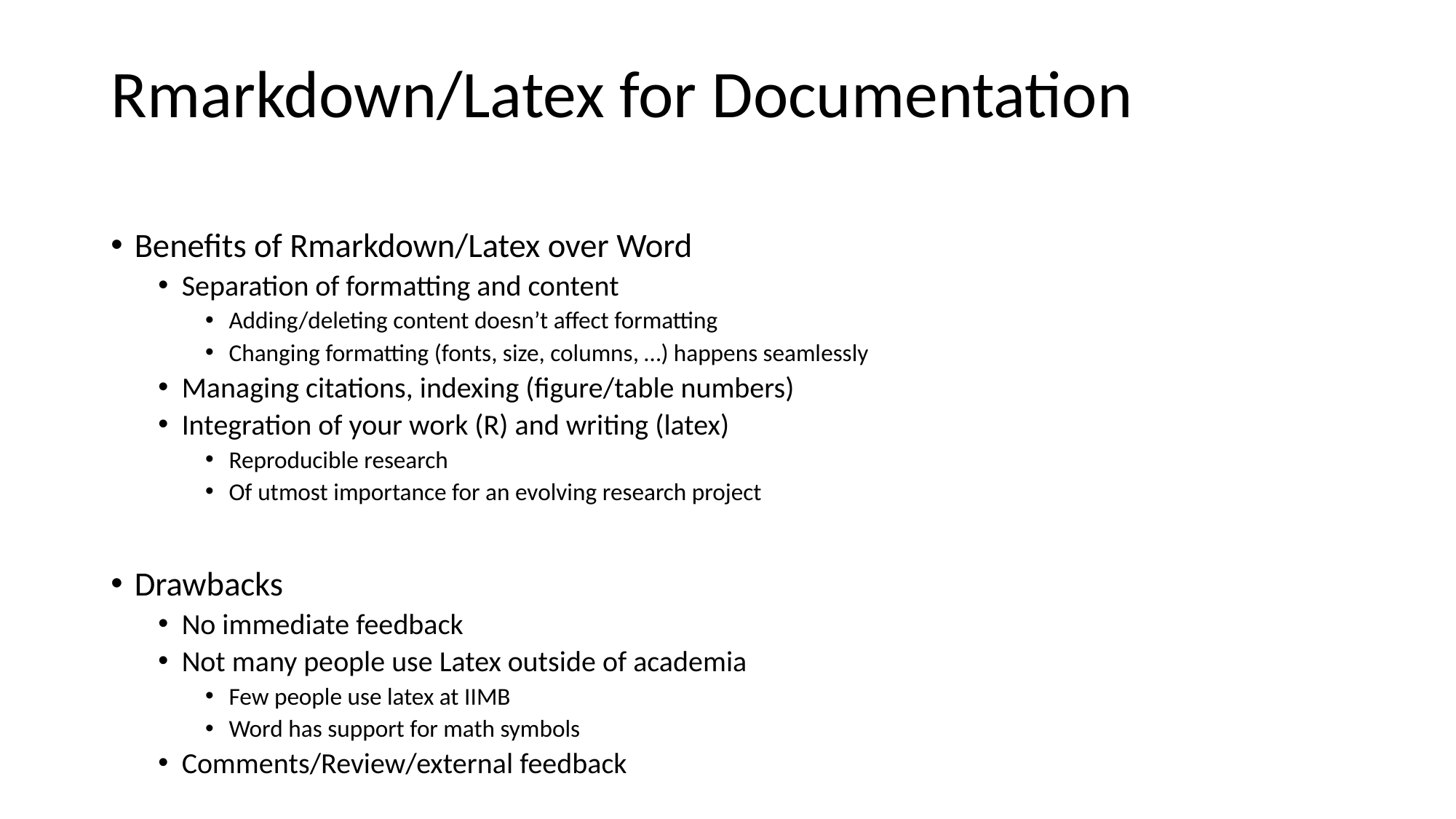

# Rmarkdown/Latex for Documentation
Benefits of Rmarkdown/Latex over Word
Separation of formatting and content
Adding/deleting content doesn’t affect formatting
Changing formatting (fonts, size, columns, …) happens seamlessly
Managing citations, indexing (figure/table numbers)
Integration of your work (R) and writing (latex)
Reproducible research
Of utmost importance for an evolving research project

Drawbacks
No immediate feedback
Not many people use Latex outside of academia
Few people use latex at IIMB
Word has support for math symbols
Comments/Review/external feedback